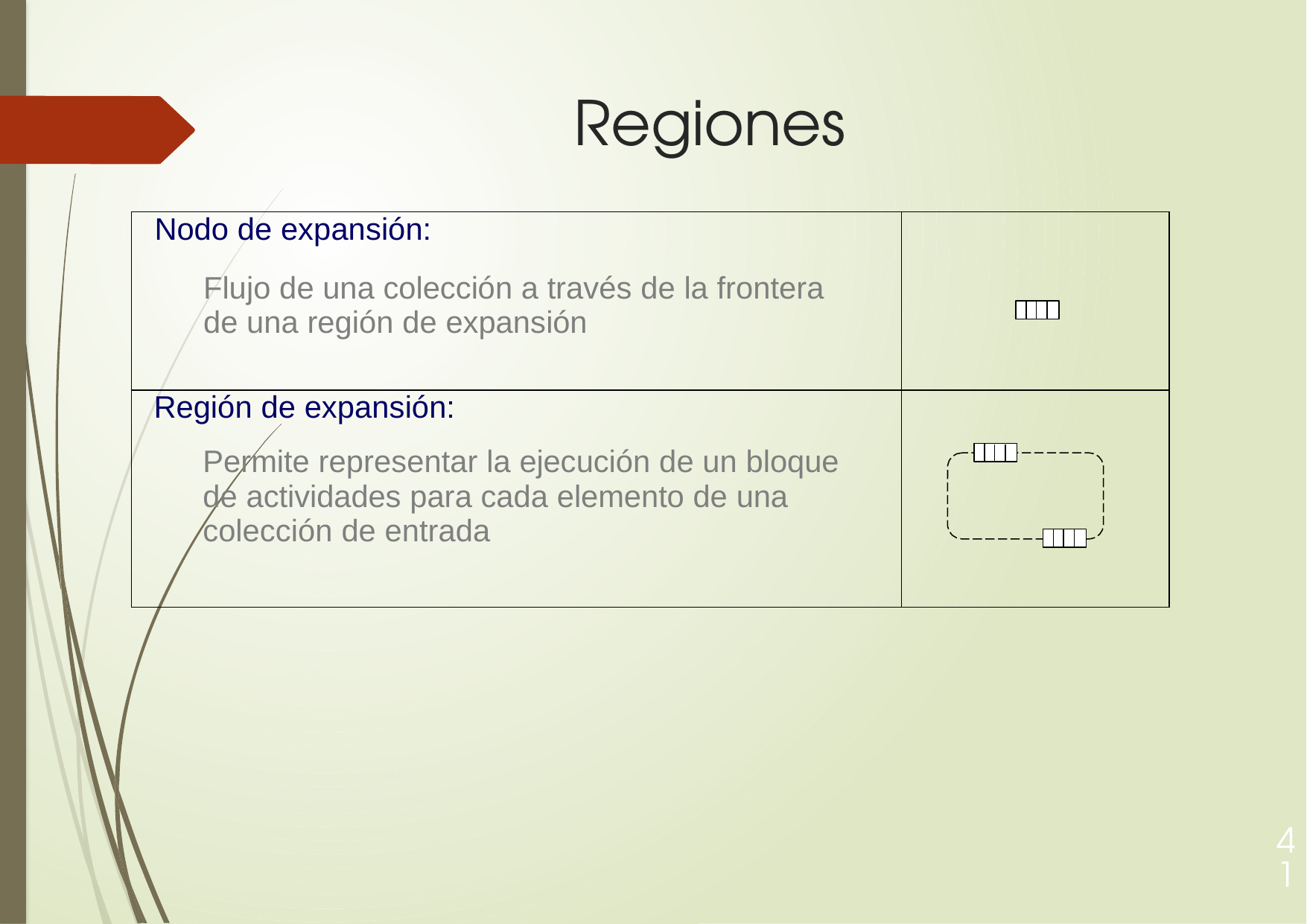

# Regiones
| Nodo de expansión: Flujo de una colección a través de la frontera de una región de expansión |  |
| --- | --- |
| Región de expansión: Permite representar la ejecución de un bloque de actividades para cada elemento de una colección de entrada |  |

41